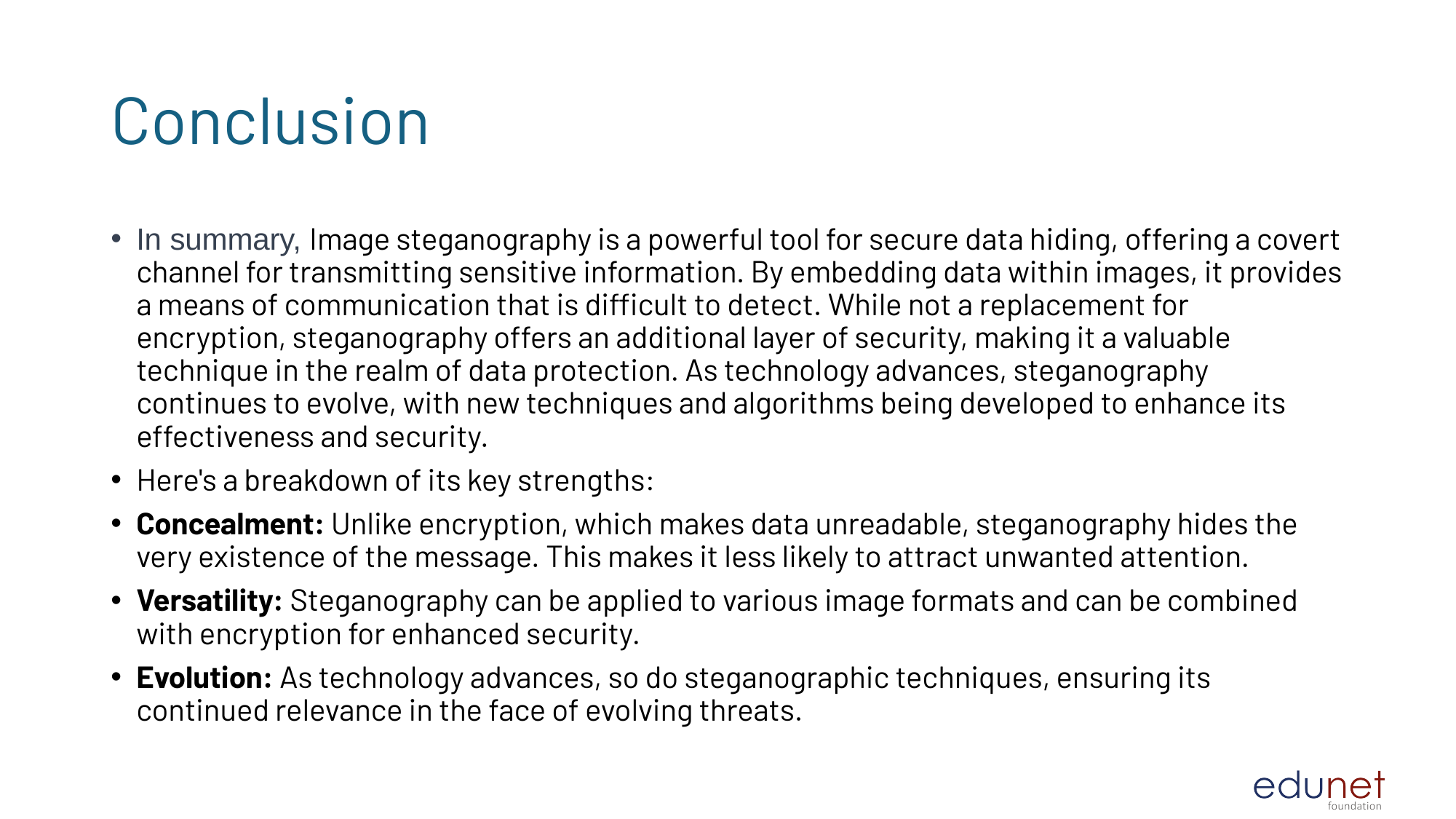

# Conclusion
In summary, Image steganography is a powerful tool for secure data hiding, offering a covert channel for transmitting sensitive information. By embedding data within images, it provides a means of communication that is difficult to detect. While not a replacement for encryption, steganography offers an additional layer of security, making it a valuable technique in the realm of data protection. As technology advances, steganography continues to evolve, with new techniques and algorithms being developed to enhance its effectiveness and security.
Here's a breakdown of its key strengths:
Concealment: Unlike encryption, which makes data unreadable, steganography hides the very existence of the message. This makes it less likely to attract unwanted attention.
Versatility: Steganography can be applied to various image formats and can be combined with encryption for enhanced security.
Evolution: As technology advances, so do steganographic techniques, ensuring its continued relevance in the face of evolving threats.